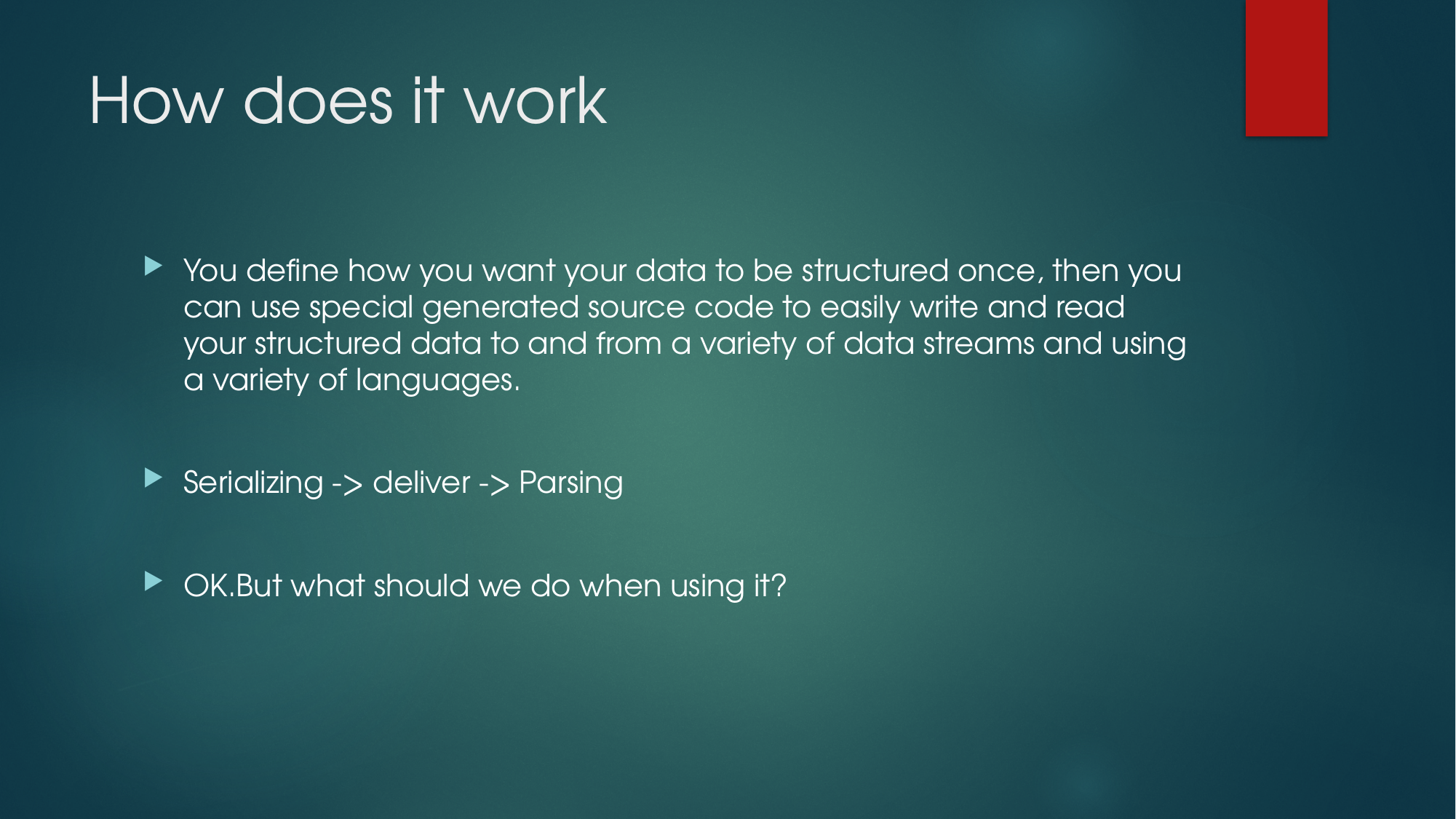

# How does it work
You define how you want your data to be structured once, then you can use special generated source code to easily write and read your structured data to and from a variety of data streams and using a variety of languages.

Serializing -> deliver -> Parsing

OK.But what should we do when using it?